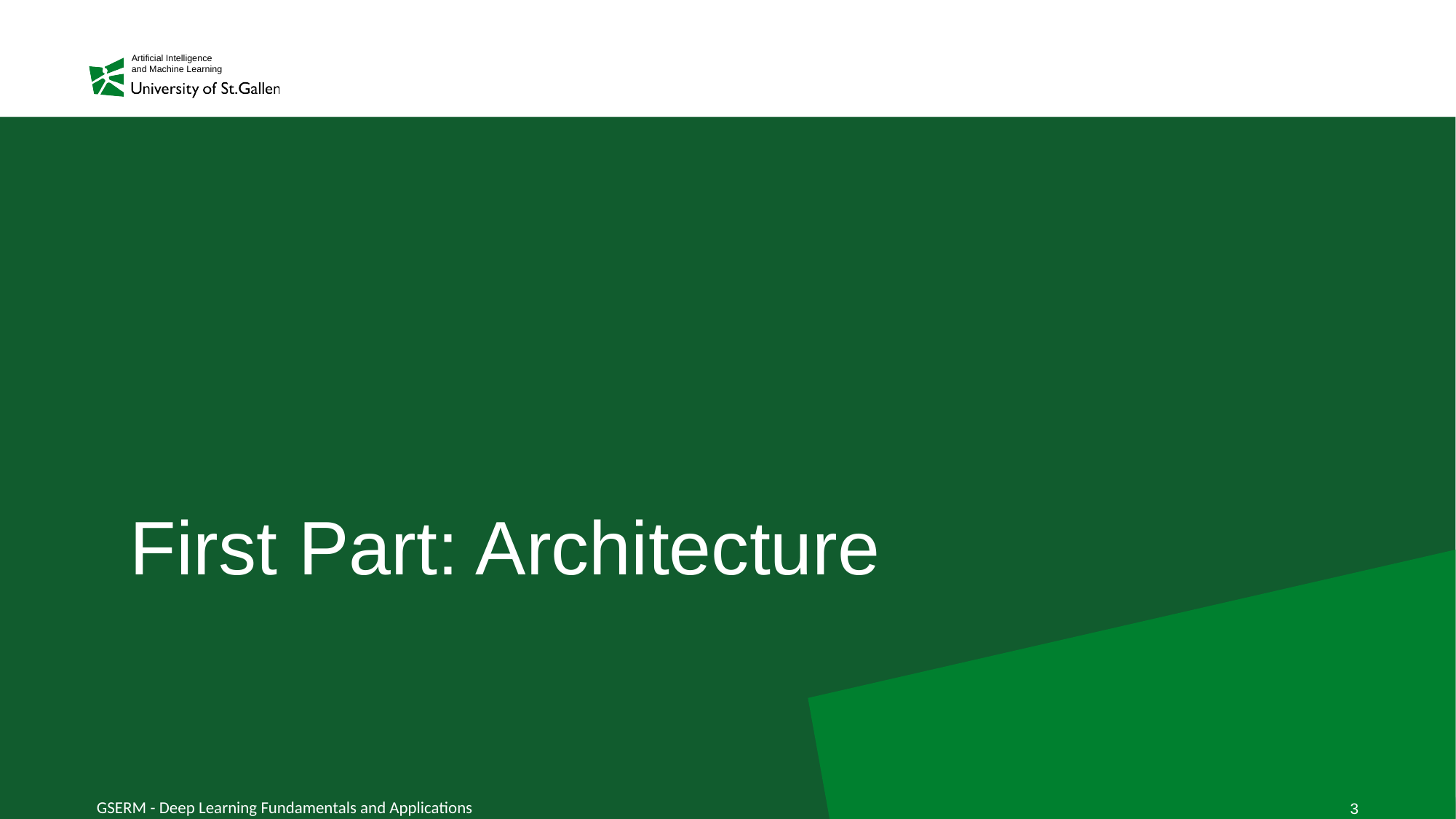

# First Part: Architecture
GSERM - Deep Learning Fundamentals and Applications
3